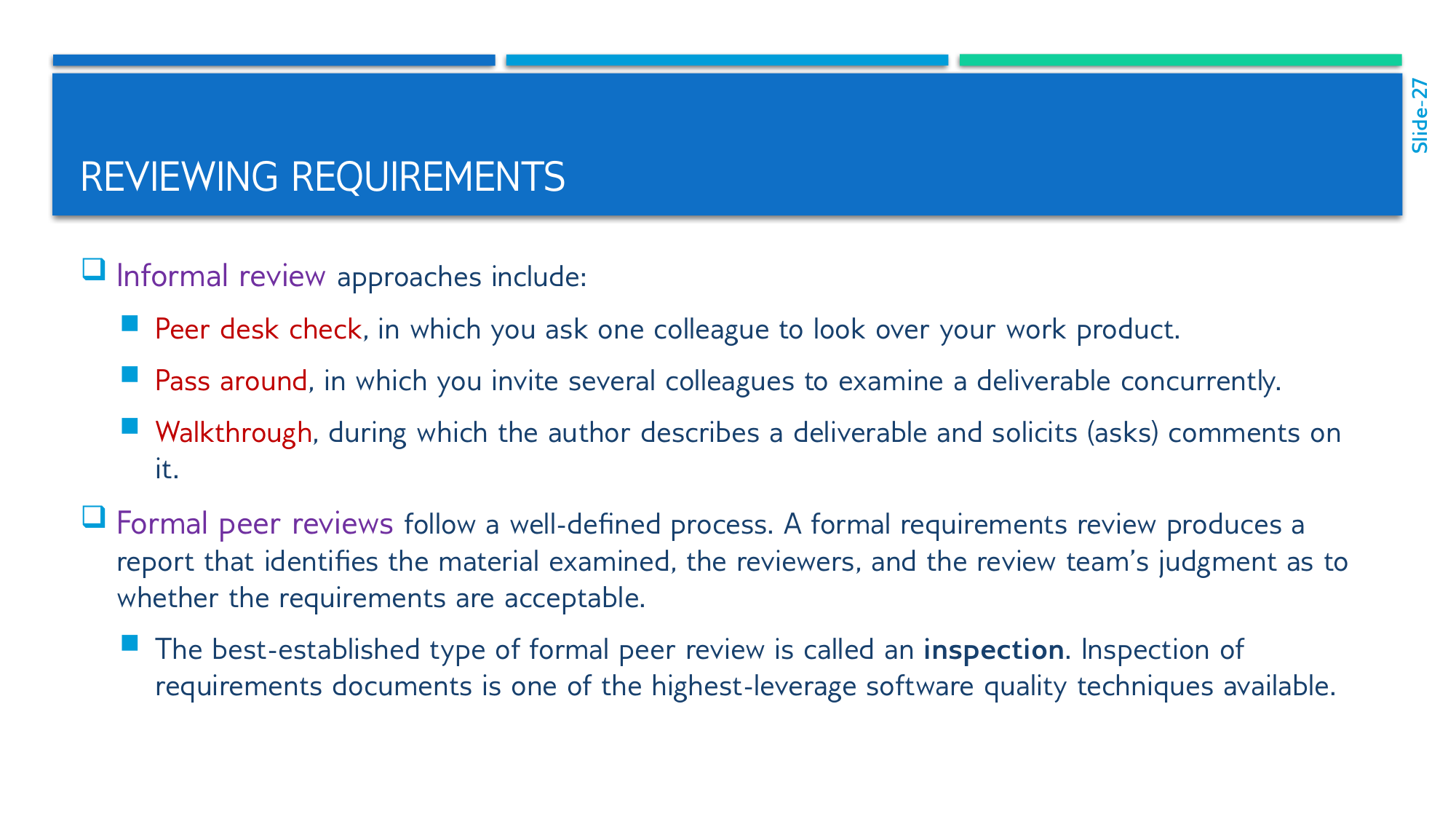

Slide-27
# Reviewing requirements
Informal review approaches include:
Peer desk check, in which you ask one colleague to look over your work product.
Pass around, in which you invite several colleagues to examine a deliverable concurrently.
Walkthrough, during which the author describes a deliverable and solicits (asks) comments on it.
Formal peer reviews follow a well-defined process. A formal requirements review produces a report that identifies the material examined, the reviewers, and the review team’s judgment as to whether the requirements are acceptable.
The best-established type of formal peer review is called an inspection. Inspection of requirements documents is one of the highest-leverage software quality techniques available.